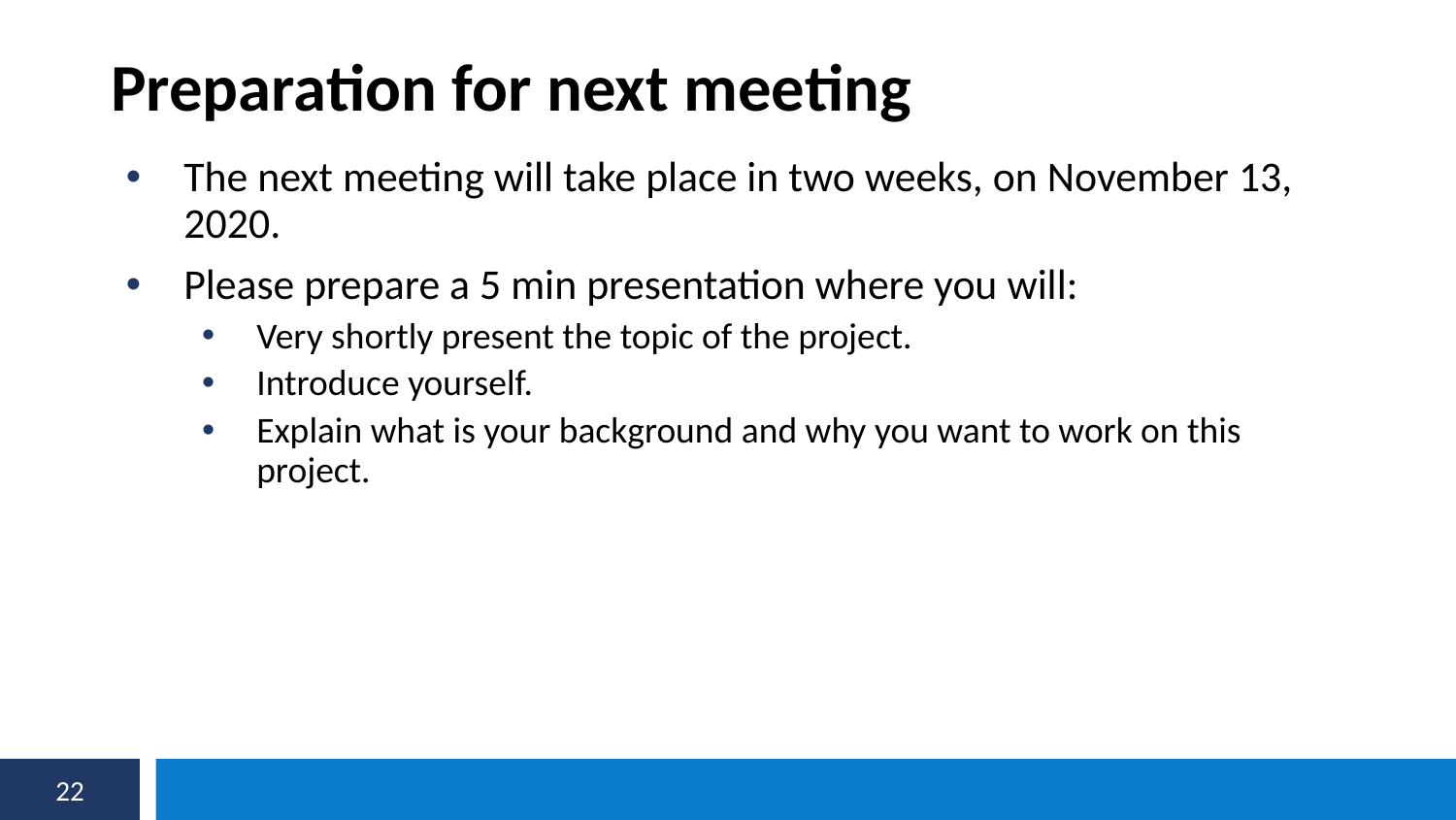

Preparation for next meeting
The next meeting will take place in two weeks, on November 13, 2020.
Please prepare a 5 min presentation where you will:
Very shortly present the topic of the project.
Introduce yourself.
Explain what is your background and why you want to work on this project.